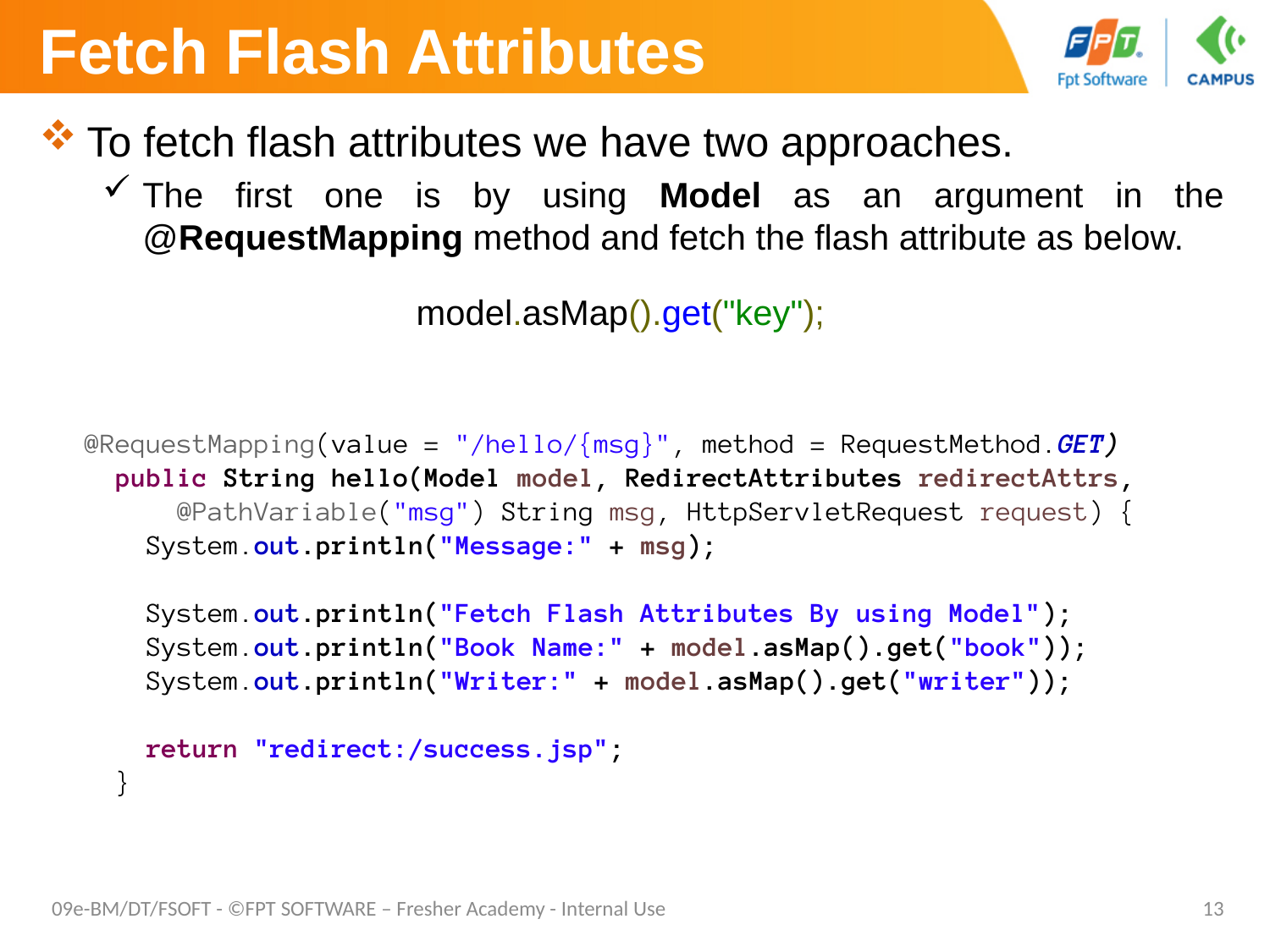

# Fetch Flash Attributes
To fetch flash attributes we have two approaches.
The first one is by using Model as an argument in the @RequestMapping method and fetch the flash attribute as below.
model.asMap().get("key");
@RequestMapping(value = "/hello/{msg}", method = RequestMethod.GET)
  public String hello(Model model, RedirectAttributes redirectAttrs,
      @PathVariable("msg") String msg, HttpServletRequest request) {
    System.out.println("Message:" + msg);

    System.out.println("Fetch Flash Attributes By using Model");
    System.out.println("Book Name:" + model.asMap().get("book"));
    System.out.println("Writer:" + model.asMap().get("writer"));

    return "redirect:/success.jsp";
  }
09e-BM/DT/FSOFT - ©FPT SOFTWARE – Fresher Academy - Internal Use
13